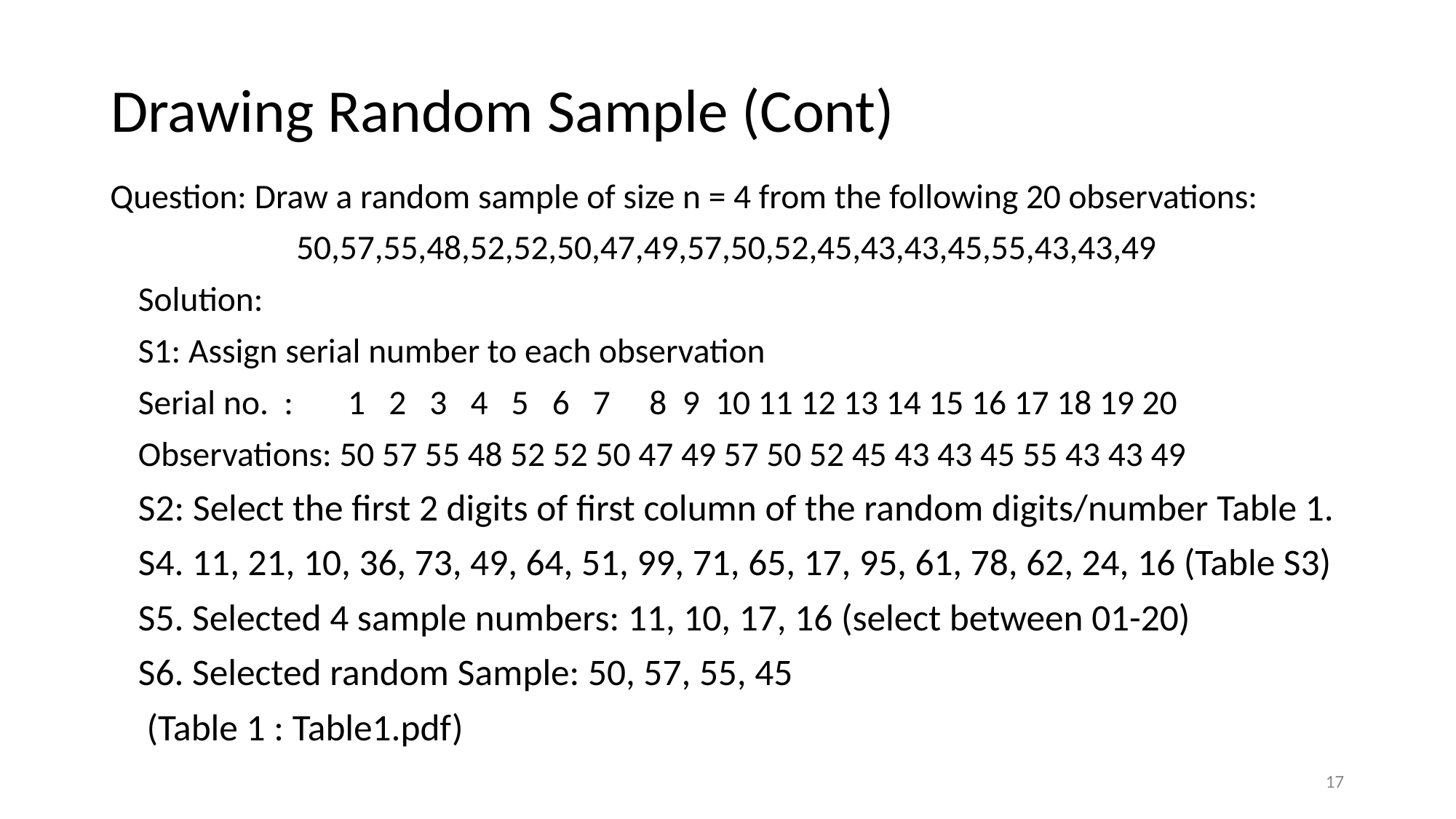

# Drawing Random Sample (Cont)
Question: Draw a random sample of size n = 4 from the following 20 observations:
50,57,55,48,52,52,50,47,49,57,50,52,45,43,43,45,55,43,43,49
Solution:
S1: Assign serial number to each observation
Serial no.  :       1   2   3   4   5   6   7     8  9  10 11 12 13 14 15 16 17 18 19 20
Observations: 50 57 55 48 52 52 50 47 49 57 50 52 45 43 43 45 55 43 43 49
S2: Select the first 2 digits of first column of the random digits/number Table 1.
S4. 11, 21, 10, 36, 73, 49, 64, 51, 99, 71, 65, 17, 95, 61, 78, 62, 24, 16 (Table S3)
S5. Selected 4 sample numbers: 11, 10, 17, 16 (select between 01-20)
S6. Selected random Sample: 50, 57, 55, 45
 (Table 1 : Table1.pdf)

17